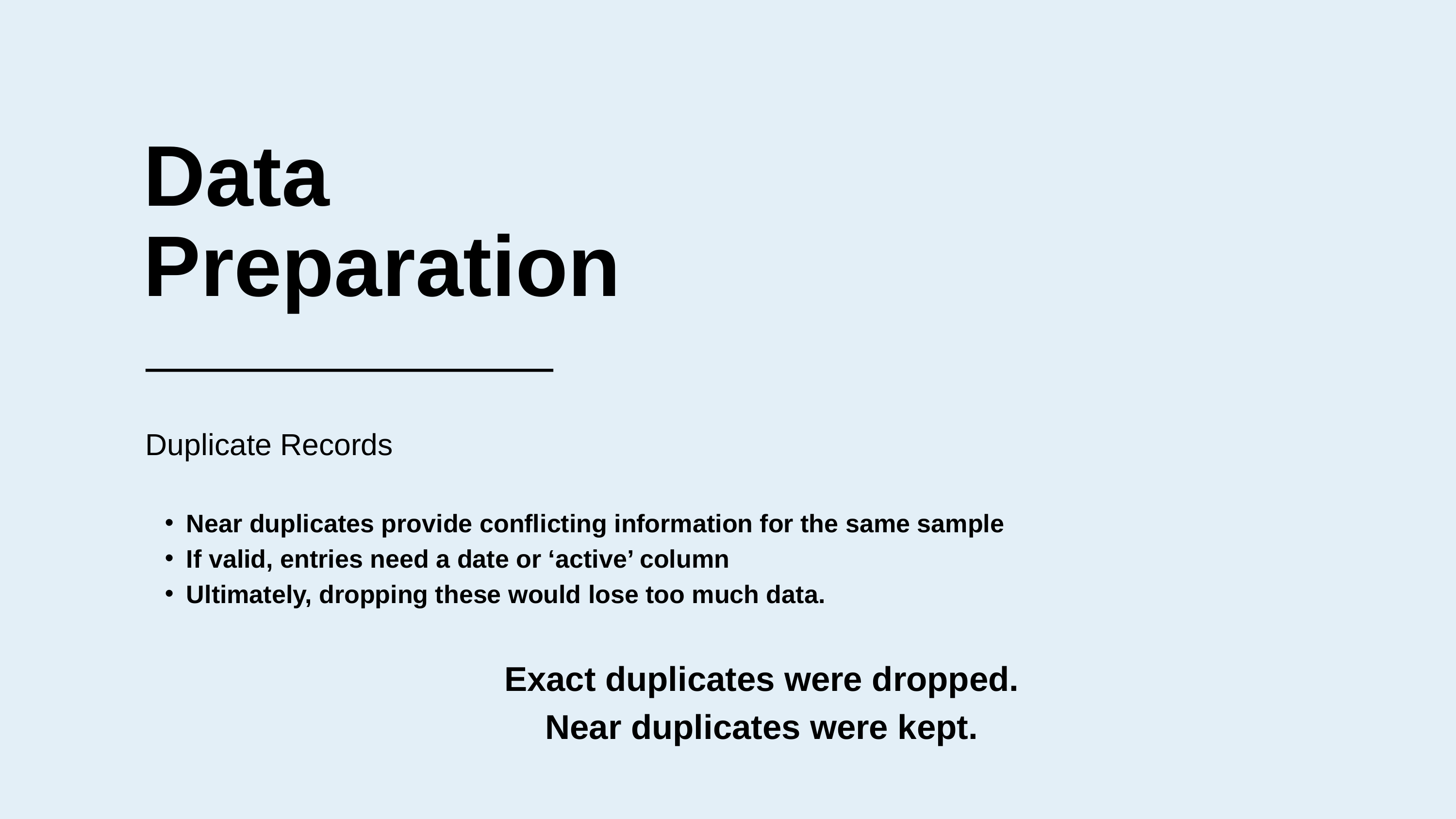

Data Preparation

Duplicate Records
Near duplicates provide conflicting information for the same sample
If valid, entries need a date or ‘active’ column
Ultimately, dropping these would lose too much data.
Exact duplicates were dropped.
Near duplicates were kept.